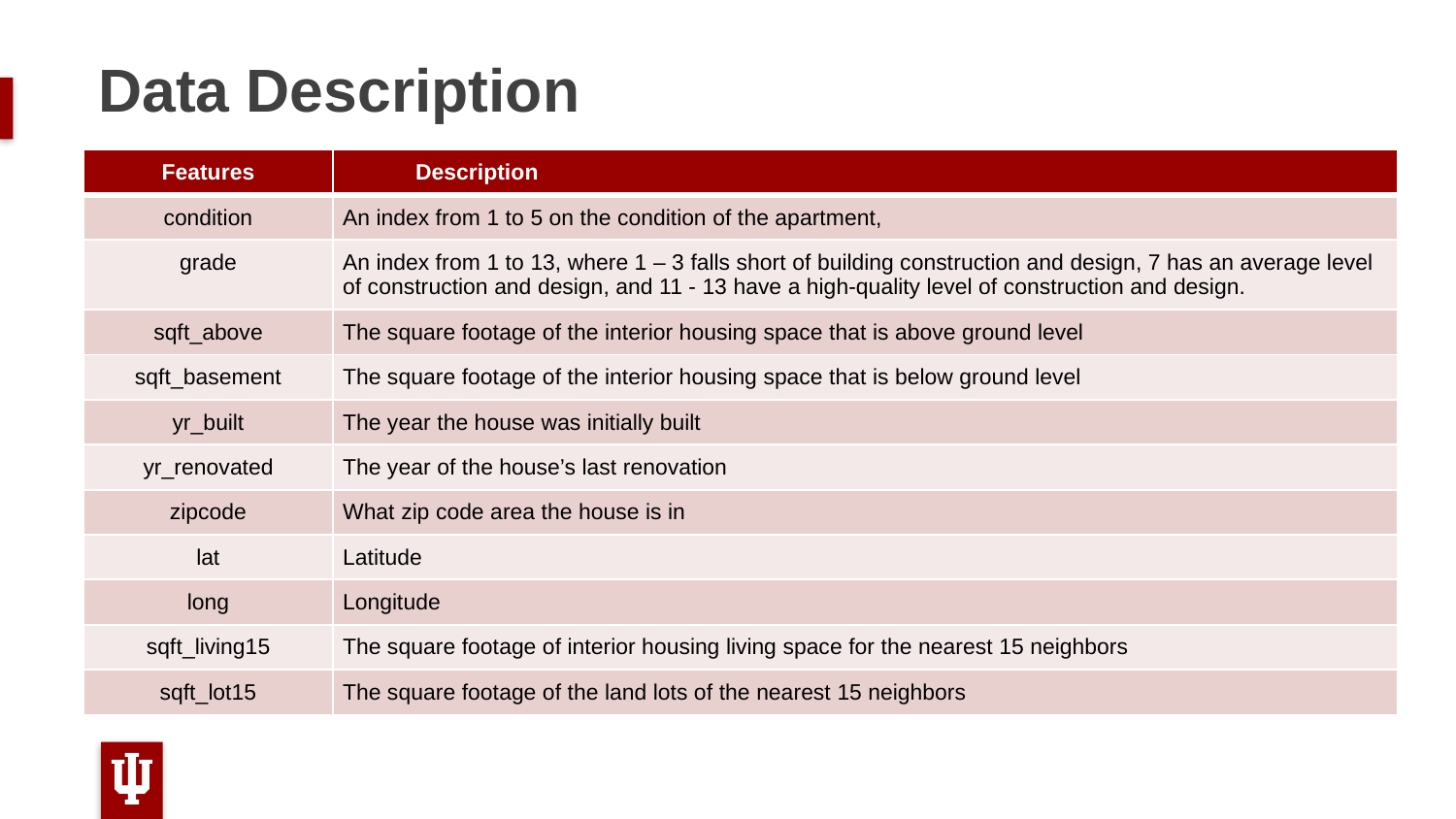

# Data Description
| Features | Description |
| --- | --- |
| condition | An index from 1 to 5 on the condition of the apartment, |
| grade | An index from 1 to 13, where 1 – 3 falls short of building construction and design, 7 has an average level of construction and design, and 11 - 13 have a high-quality level of construction and design. |
| sqft\_above | The square footage of the interior housing space that is above ground level |
| sqft\_basement | The square footage of the interior housing space that is below ground level |
| yr\_built | The year the house was initially built |
| yr\_renovated | The year of the house’s last renovation |
| zipcode | What zip code area the house is in |
| lat | Latitude |
| long | Longitude |
| sqft\_living15 | The square footage of interior housing living space for the nearest 15 neighbors |
| sqft\_lot15 | The square footage of the land lots of the nearest 15 neighbors |